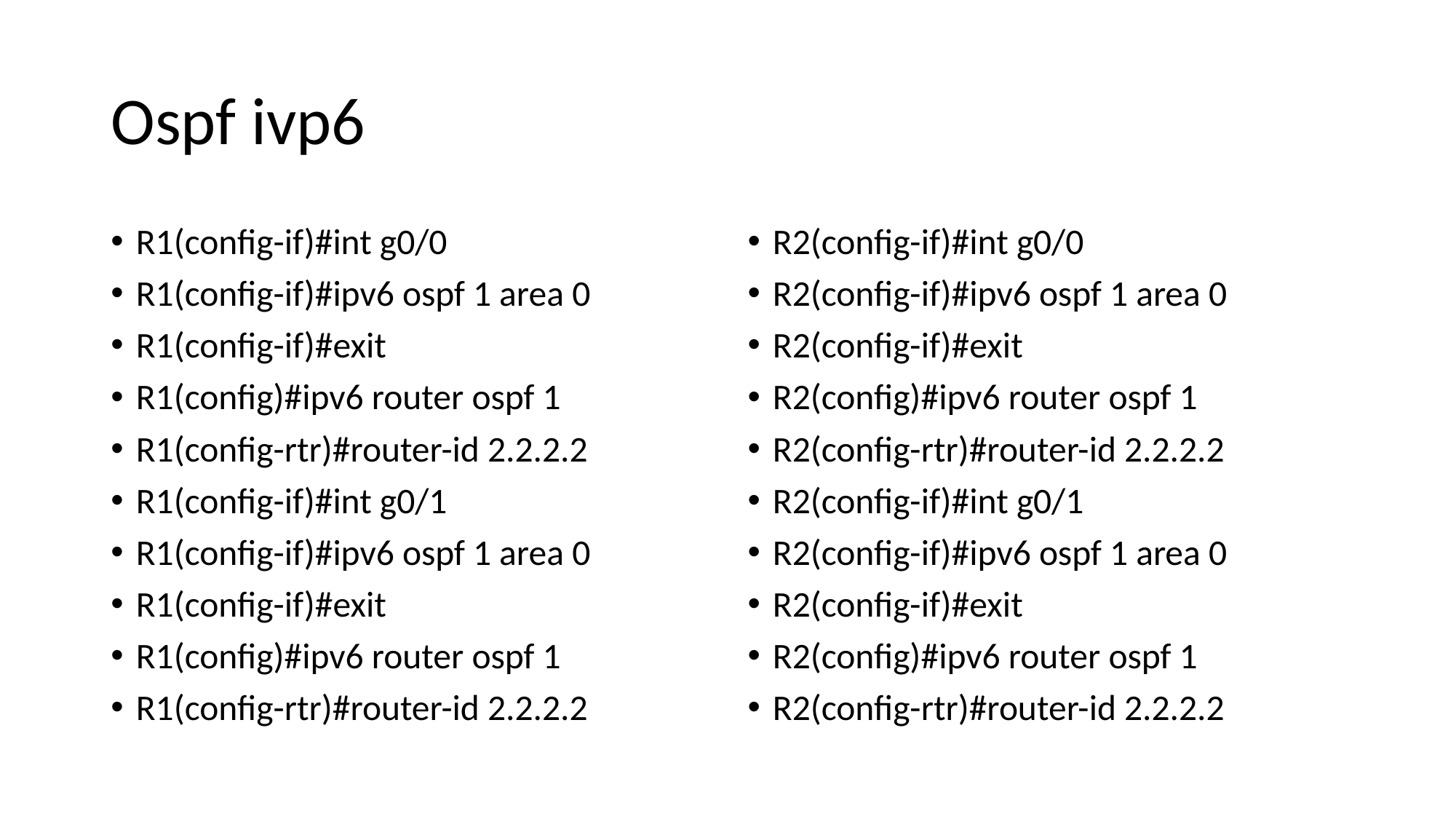

# Ospf ivp6
R1(config-if)#int g0/0
R1(config-if)#ipv6 ospf 1 area 0
R1(config-if)#exit
R1(config)#ipv6 router ospf 1
R1(config-rtr)#router-id 2.2.2.2
R1(config-if)#int g0/1
R1(config-if)#ipv6 ospf 1 area 0
R1(config-if)#exit
R1(config)#ipv6 router ospf 1
R1(config-rtr)#router-id 2.2.2.2
R2(config-if)#int g0/0
R2(config-if)#ipv6 ospf 1 area 0
R2(config-if)#exit
R2(config)#ipv6 router ospf 1
R2(config-rtr)#router-id 2.2.2.2
R2(config-if)#int g0/1
R2(config-if)#ipv6 ospf 1 area 0
R2(config-if)#exit
R2(config)#ipv6 router ospf 1
R2(config-rtr)#router-id 2.2.2.2